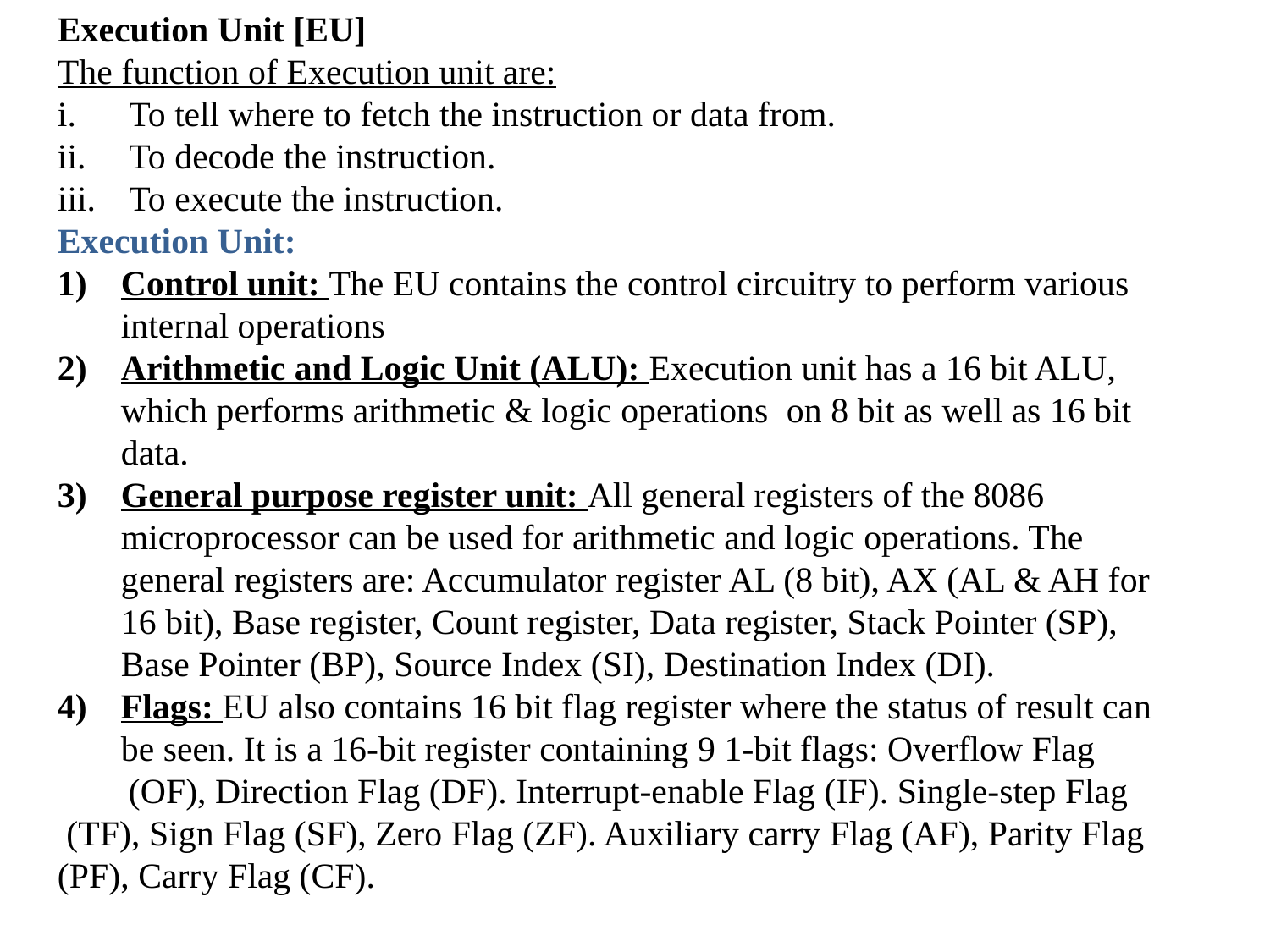

Execution Unit [EU]
The function of Execution unit are:
To tell where to fetch the instruction or data from.
To decode the instruction.
To execute the instruction.
Execution Unit:
Control unit: The EU contains the control circuitry to perform various internal operations
Arithmetic and Logic Unit (ALU): Execution unit has a 16 bit ALU, which performs arithmetic & logic operations  on 8 bit as well as 16 bit data.
General purpose register unit: All general registers of the 8086 microprocessor can be used for arithmetic and logic operations. The general registers are: Accumulator register AL (8 bit), AX (AL & AH for 16 bit), Base register, Count register, Data register, Stack Pointer (SP), Base Pointer (BP), Source Index (SI), Destination Index (DI).
Flags: EU also contains 16 bit flag register where the status of result can be seen. It is a 16-bit register containing 9 1-bit flags: Overflow Flag
        (OF), Direction Flag (DF). Interrupt-enable Flag (IF). Single-step Flag      (TF), Sign Flag (SF), Zero Flag (ZF). Auxiliary carry Flag (AF), Parity Flag (PF), Carry Flag (CF).